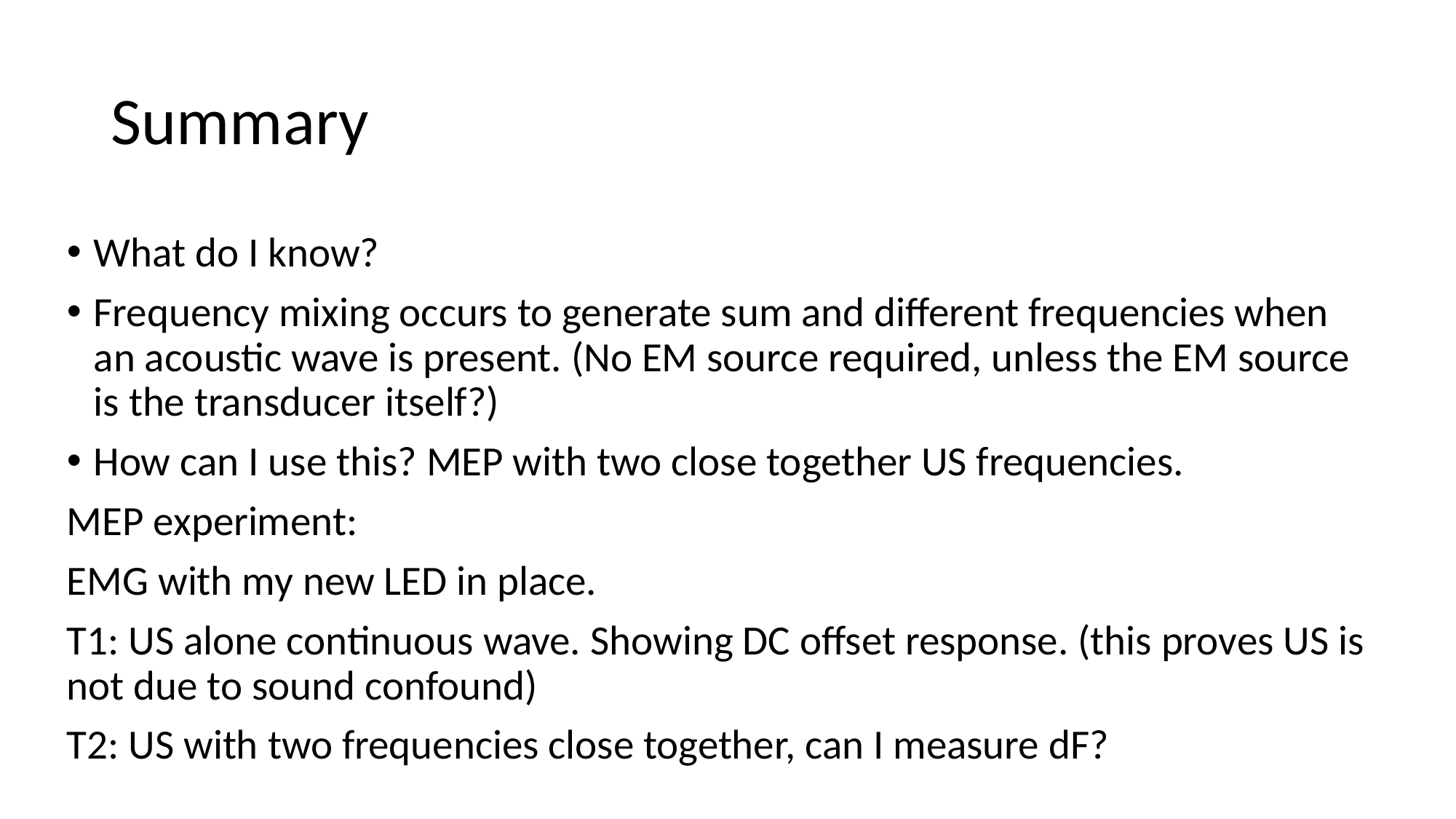

# Summary
What do I know?
Frequency mixing occurs to generate sum and different frequencies when an acoustic wave is present. (No EM source required, unless the EM source is the transducer itself?)
How can I use this? MEP with two close together US frequencies.
MEP experiment:
EMG with my new LED in place.
T1: US alone continuous wave. Showing DC offset response. (this proves US is not due to sound confound)
T2: US with two frequencies close together, can I measure dF?